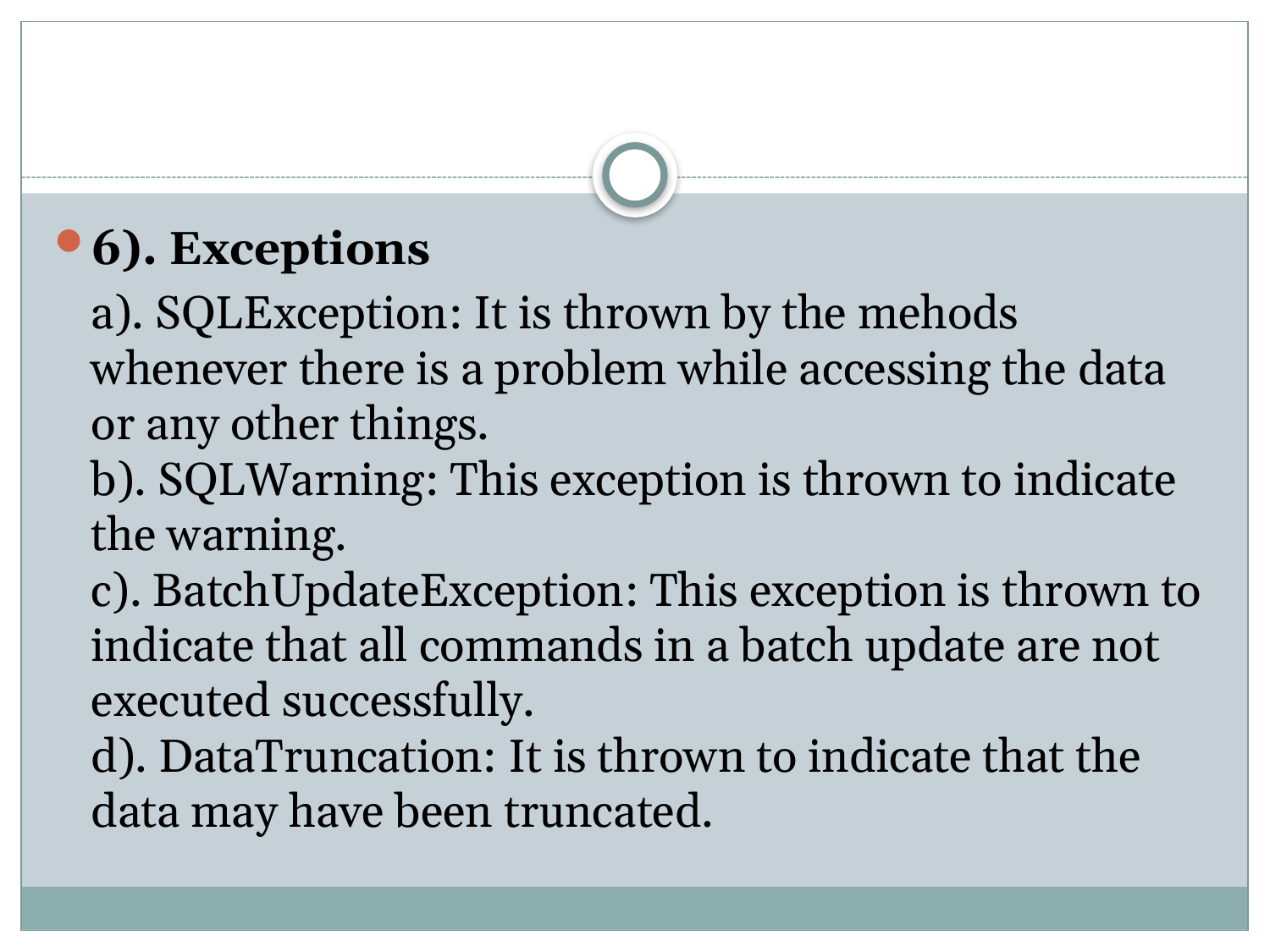

#
6). Exceptions
	a). SQLException: It is thrown by the mehods whenever there is a problem while accessing the data or any other things.
b). SQLWarning: This exception is thrown to indicate the warning.
c). BatchUpdateException: This exception is thrown to indicate that all commands in a batch update are not executed successfully.
d). DataTruncation: It is thrown to indicate that the data may have been truncated.